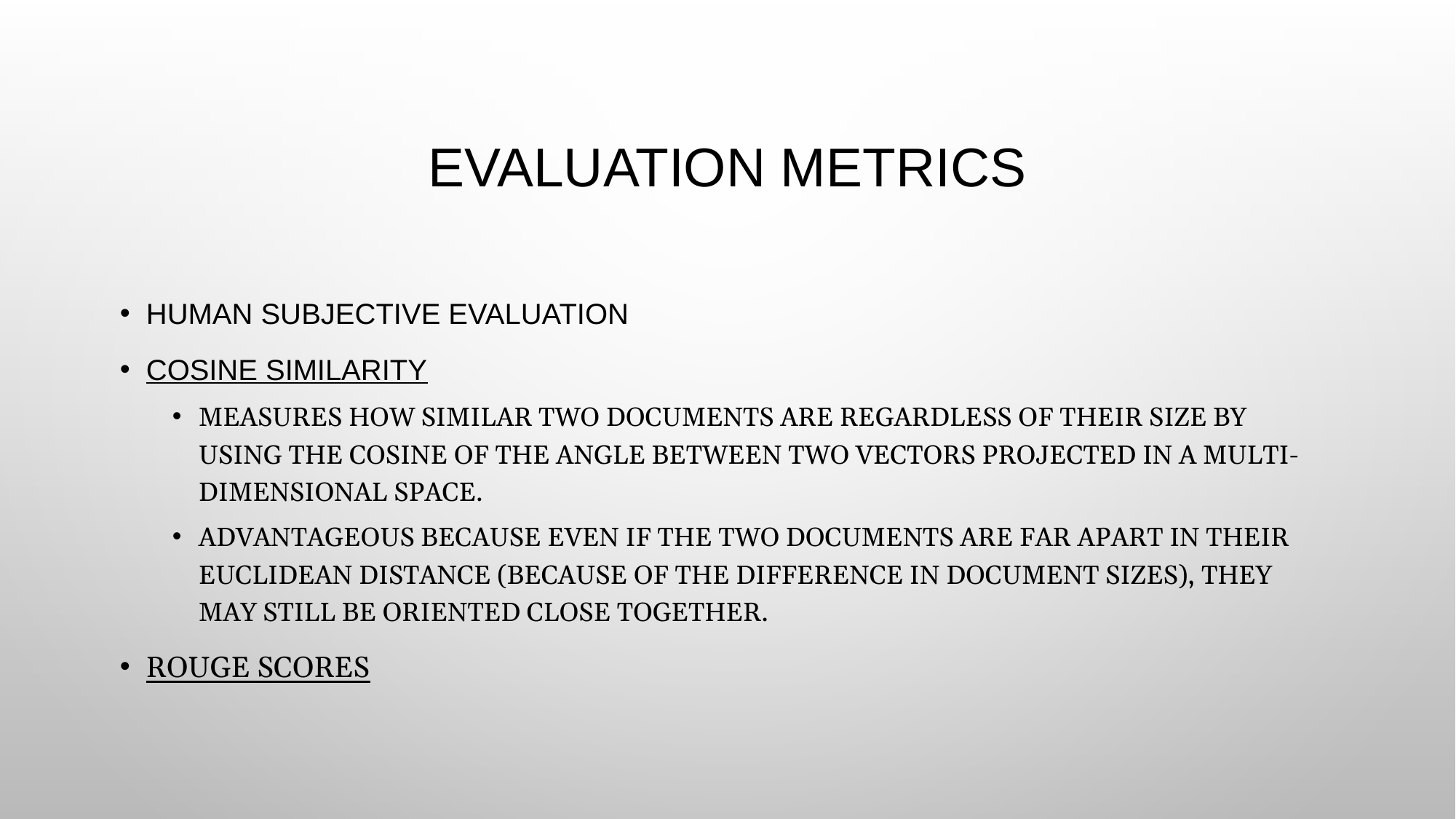

# Evaluation Metrics
Human Subjective evaluation
Cosine similarity
measures how similar two documents are regardless of their size by using the cosine of the angle between two vectors projected in a multi-dimensional space.
advantageous because even if the two documents are far apart in their Euclidean distance (because of the difference in document sizes), they may still be oriented close together.
ROUGE scores